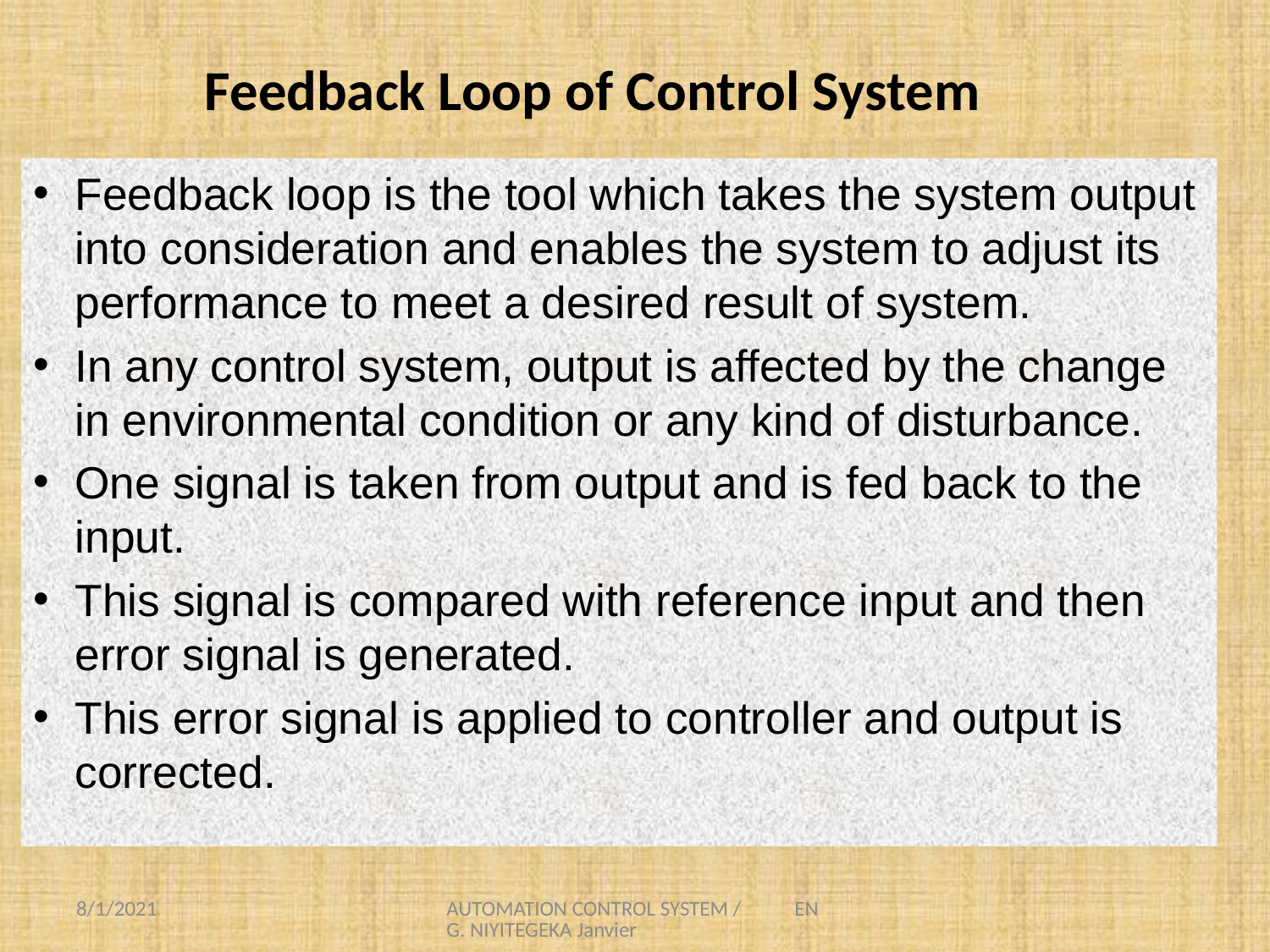

# Feedback Loop of Control System
Feedback loop is the tool which takes the system output into consideration and enables the system to adjust its performance to meet a desired result of system.
In any control system, output is affected by the change in environmental condition or any kind of disturbance.
One signal is taken from output and is fed back to the input.
This signal is compared with reference input and then error signal is generated.
This error signal is applied to controller and output is corrected.

8/1/2021
AUTOMATION CONTROL SYSTEM /           ENG. NIYITEGEKA Janvier